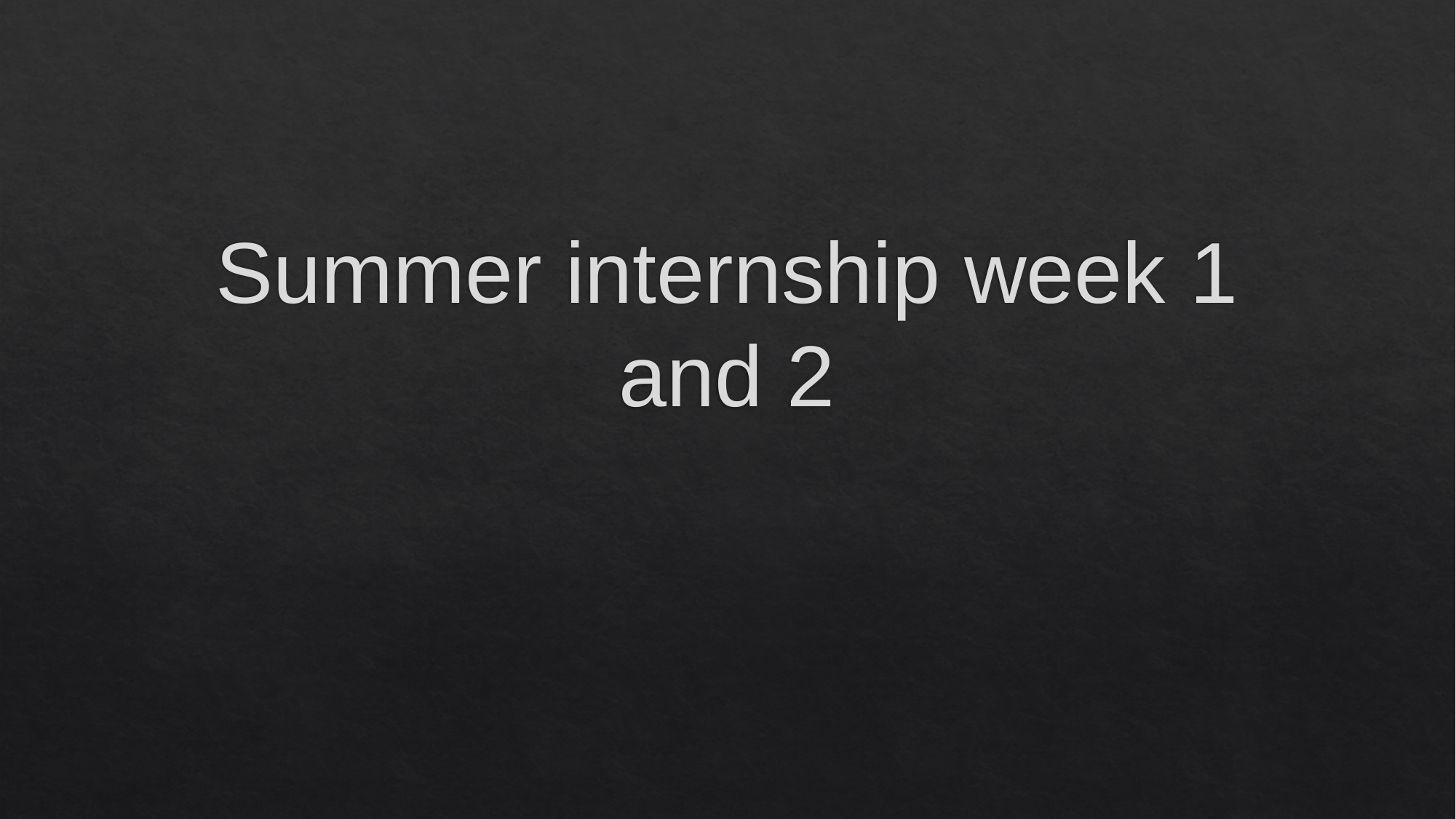

# Summer internship week 1 and 2